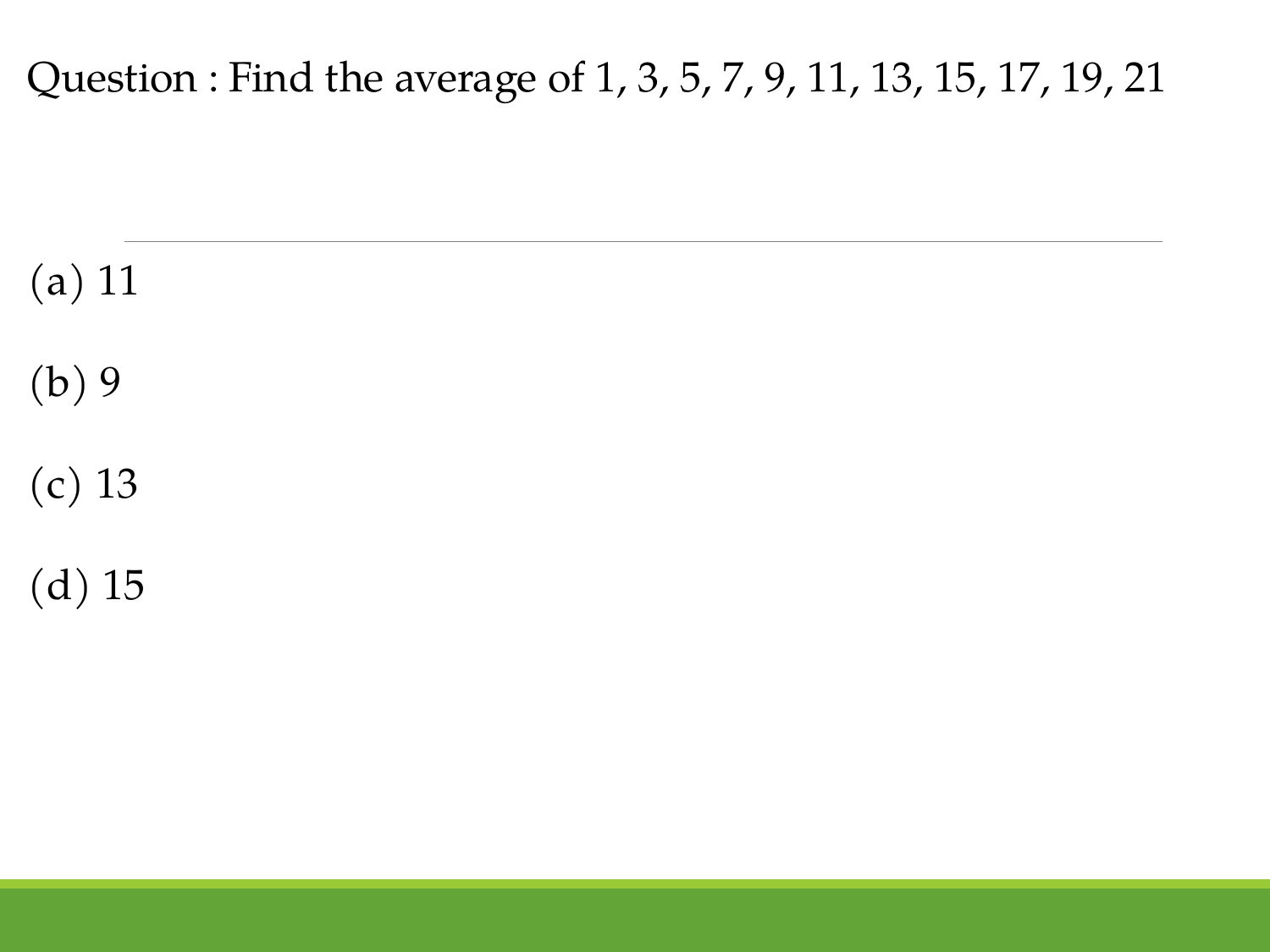

Question : Find the average of 1, 3, 5, 7, 9, 11, 13, 15, 17, 19, 21

 11

 9

 13

 15